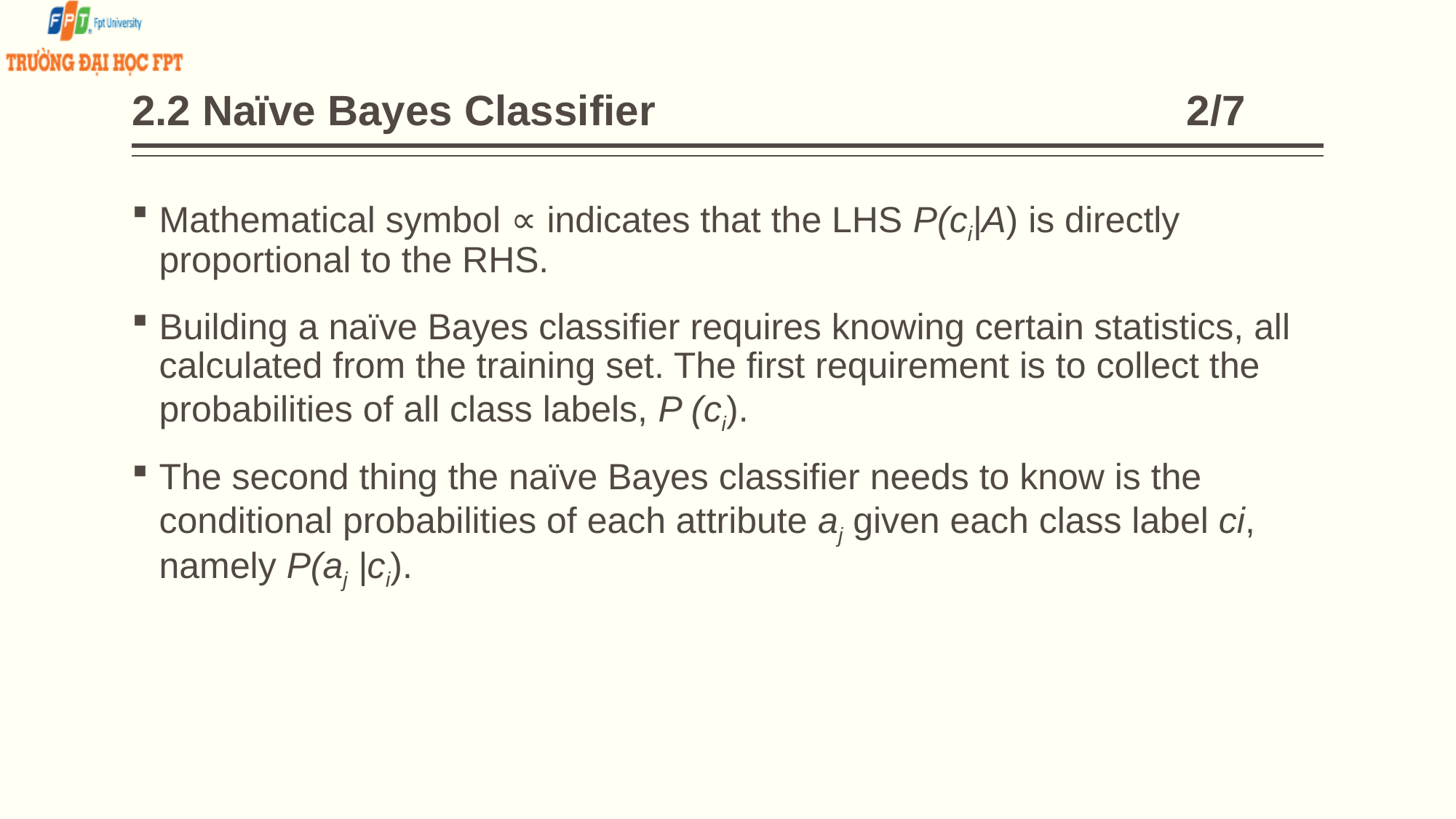

# 2.2 Naïve Bayes Classifier                                             2/7
Mathematical symbol ∝ indicates that the LHS P(ci|A) is directly proportional to the RHS.
Building a naïve Bayes classifier requires knowing certain statistics, all calculated from the training set. The first requirement is to collect the probabilities of all class labels, P (ci).
The second thing the naïve Bayes classifier needs to know is the conditional probabilities of each attribute aj given each class label ci, namely P(aj |ci).